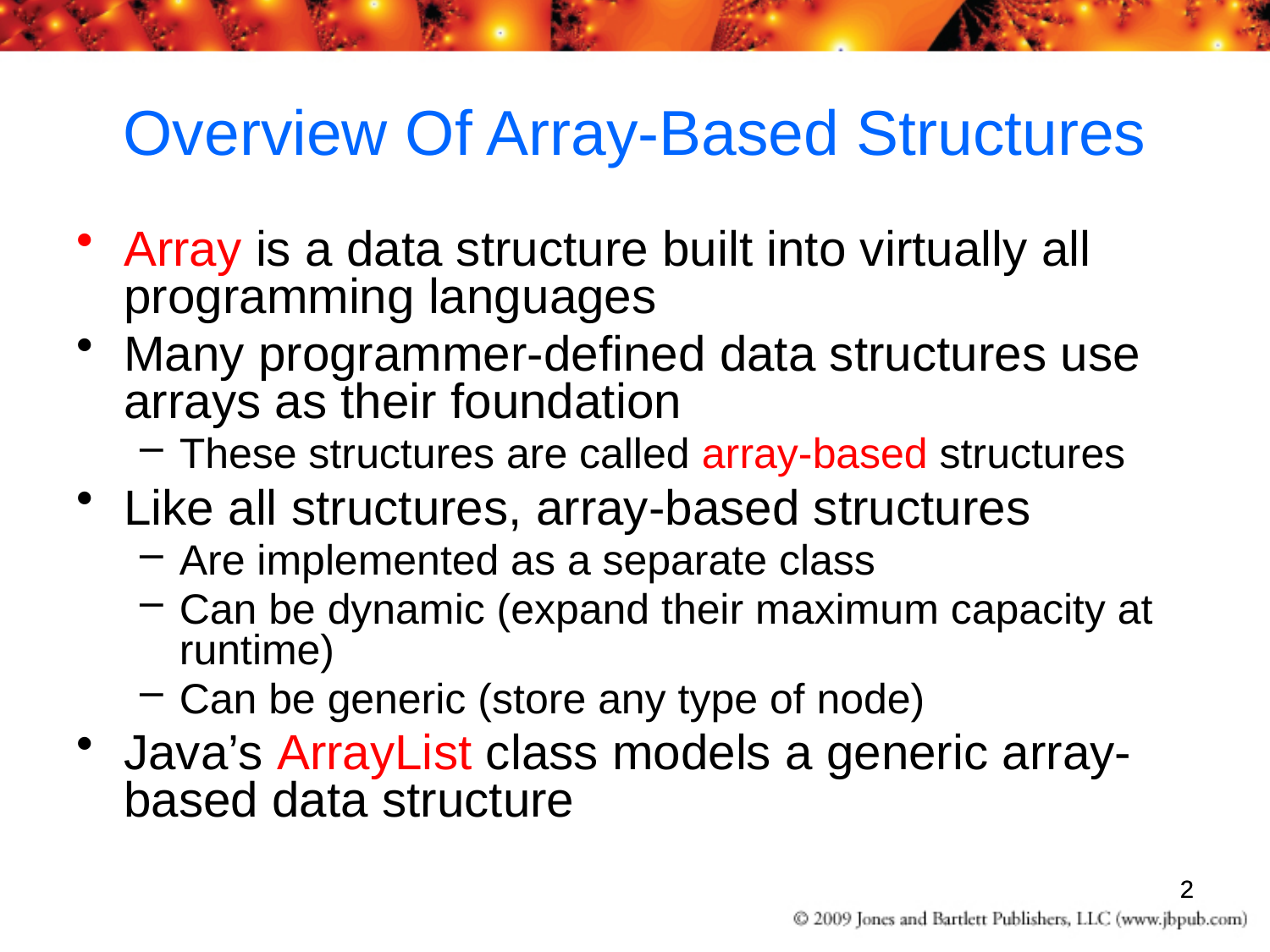

# Overview Of Array-Based Structures
Array is a data structure built into virtually all programming languages
Many programmer-defined data structures use arrays as their foundation
These structures are called array-based structures
Like all structures, array-based structures
Are implemented as a separate class
Can be dynamic (expand their maximum capacity at runtime)
Can be generic (store any type of node)
Java’s ArrayList class models a generic array-based data structure
2
2